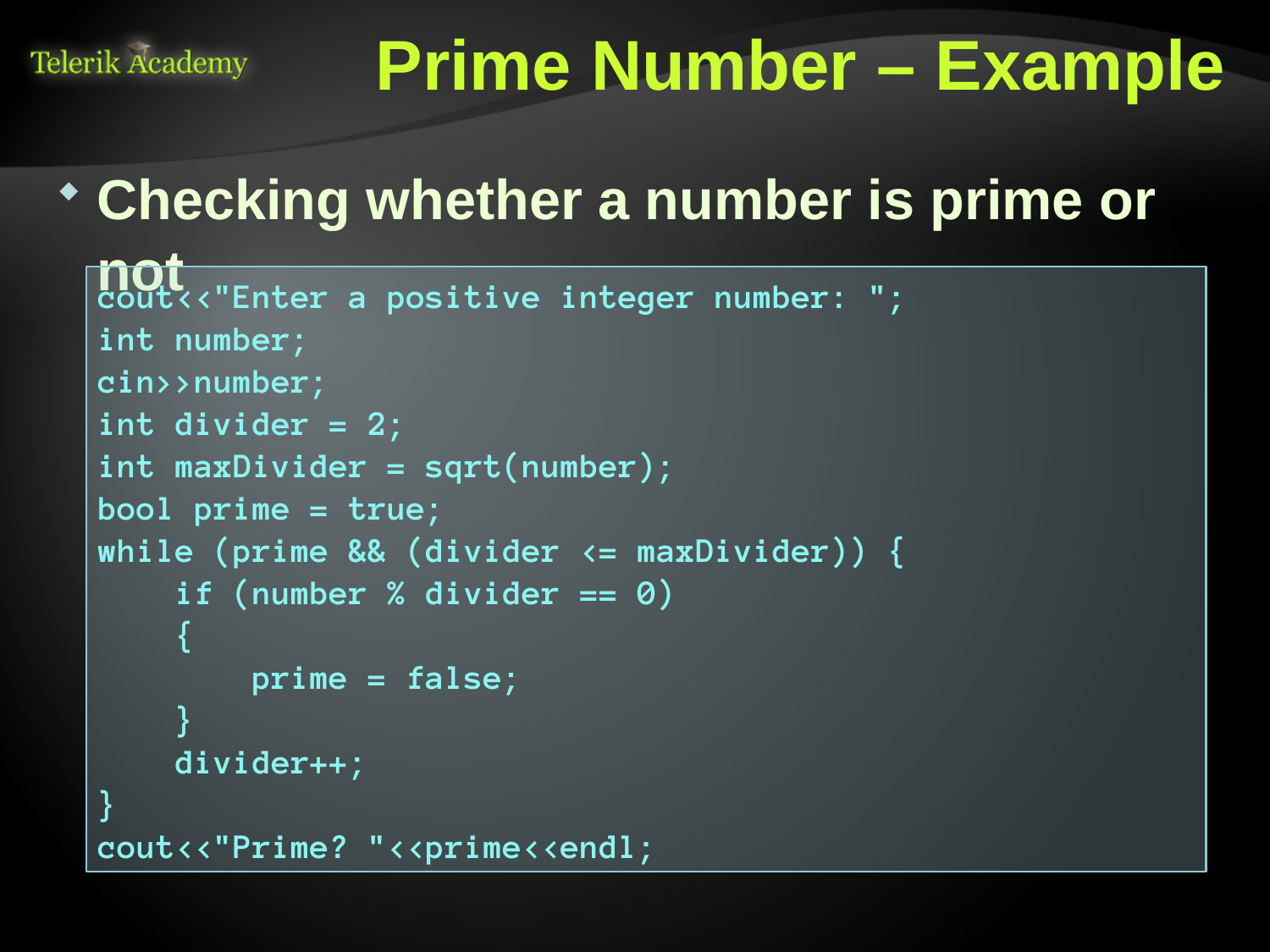

# Prime Number – Example
Checking whether a number is prime or not
cout<<"Enter a positive integer number: ";
int number;
cin>>number;
int divider = 2;
int maxDivider = sqrt(number);
bool prime = true;
while (prime && (divider <= maxDivider)) {
    if (number % divider == 0)
    {
        prime = false;
    }
    divider++;
}
cout<<"Prime? "<<prime<<endl;